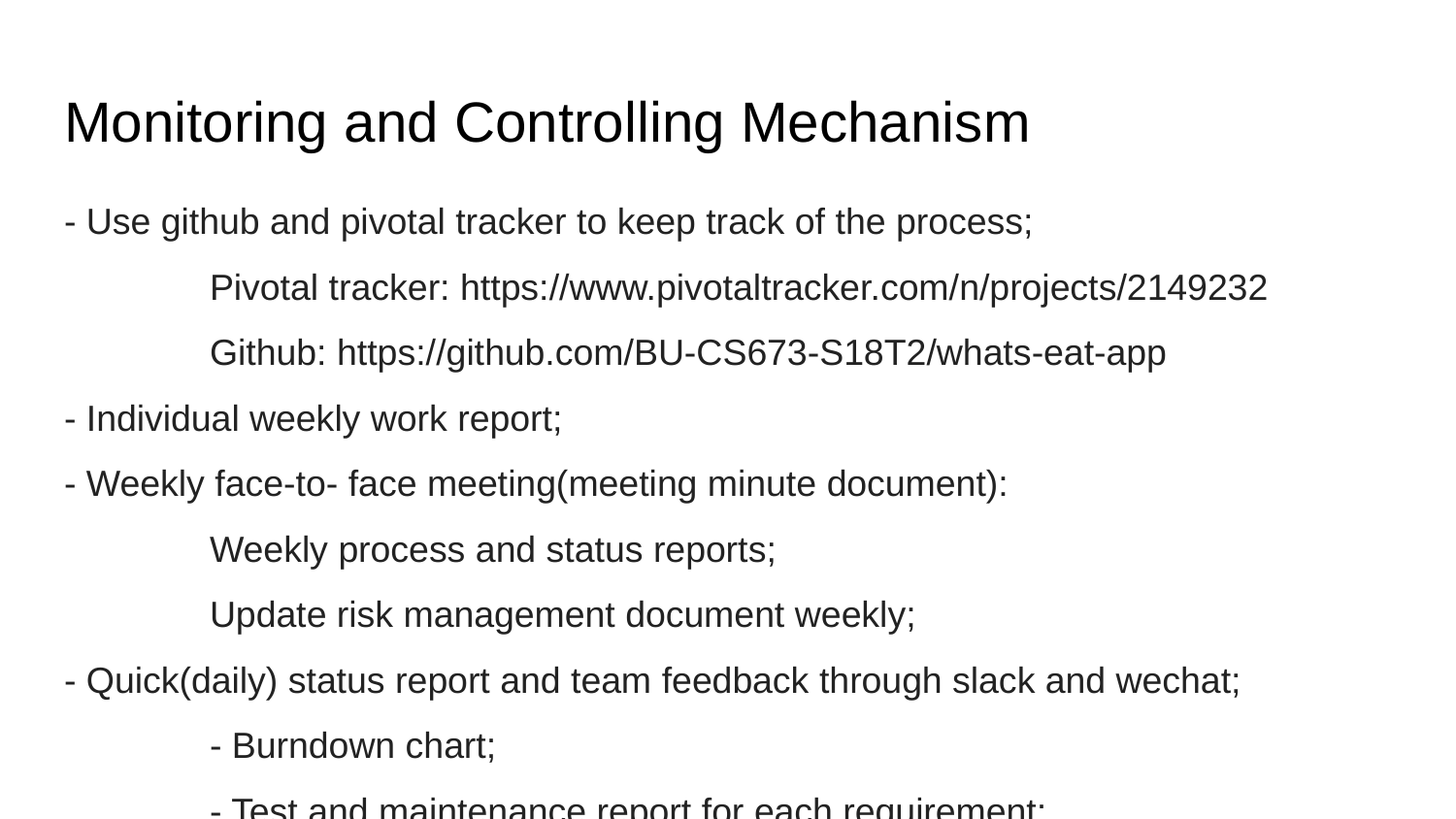

# Monitoring and Controlling Mechanism
- Use github and pivotal tracker to keep track of the process;
	Pivotal tracker: https://www.pivotaltracker.com/n/projects/2149232
	Github: https://github.com/BU-CS673-S18T2/whats-eat-app
- Individual weekly work report;
- Weekly face-to- face meeting(meeting minute document):
	Weekly process and status reports;
	Update risk management document weekly;
- Quick(daily) status report and team feedback through slack and wechat;
	- Burndown chart;
	- Test and maintenance report for each requirement;